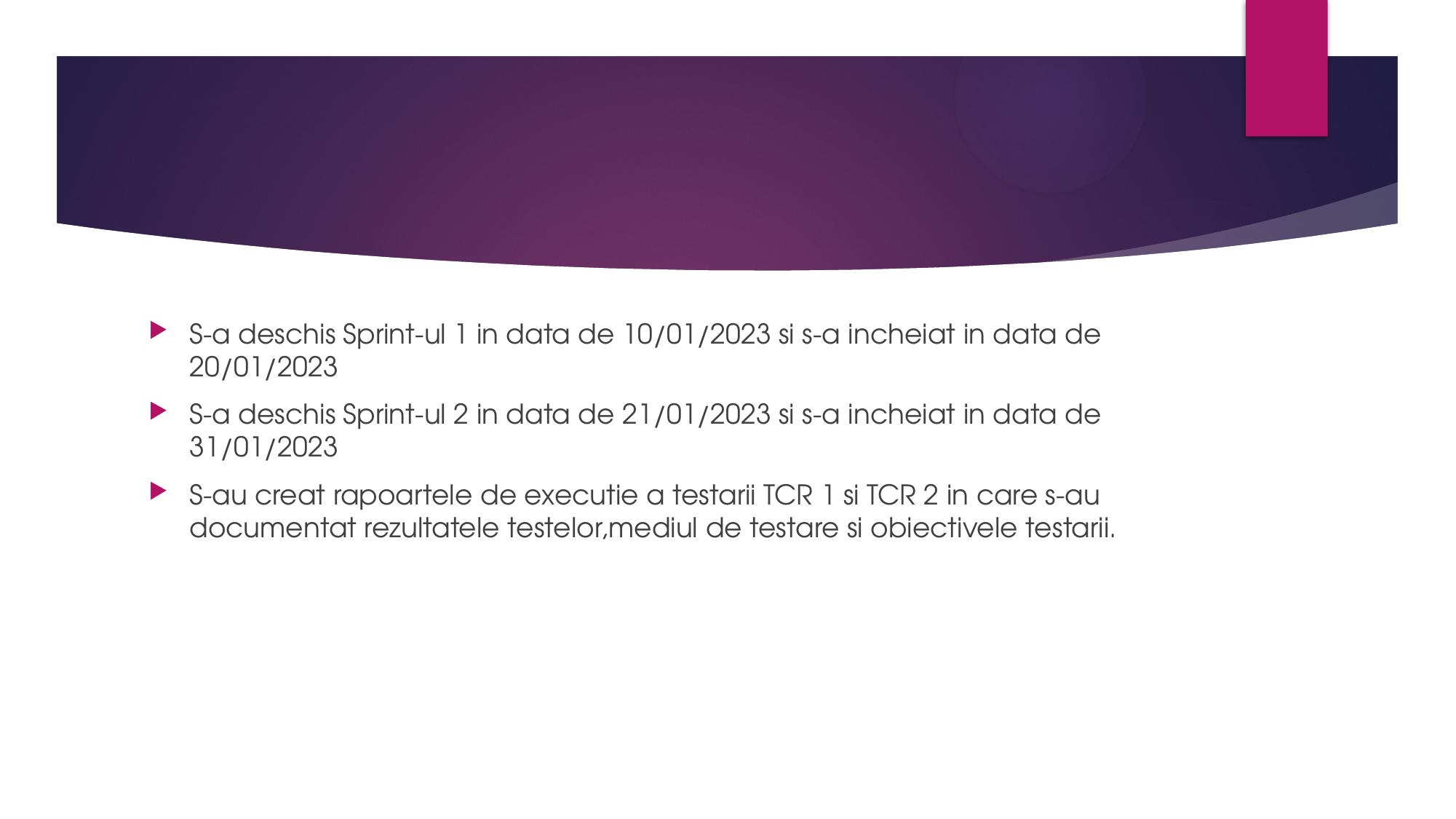

#
S-a deschis Sprint-ul 1 in data de 10/01/2023 si s-a incheiat in data de 20/01/2023
S-a deschis Sprint-ul 2 in data de 21/01/2023 si s-a incheiat in data de 31/01/2023
S-au creat rapoartele de executie a testarii TCR 1 si TCR 2 in care s-au documentat rezultatele testelor,mediul de testare si obiectivele testarii.